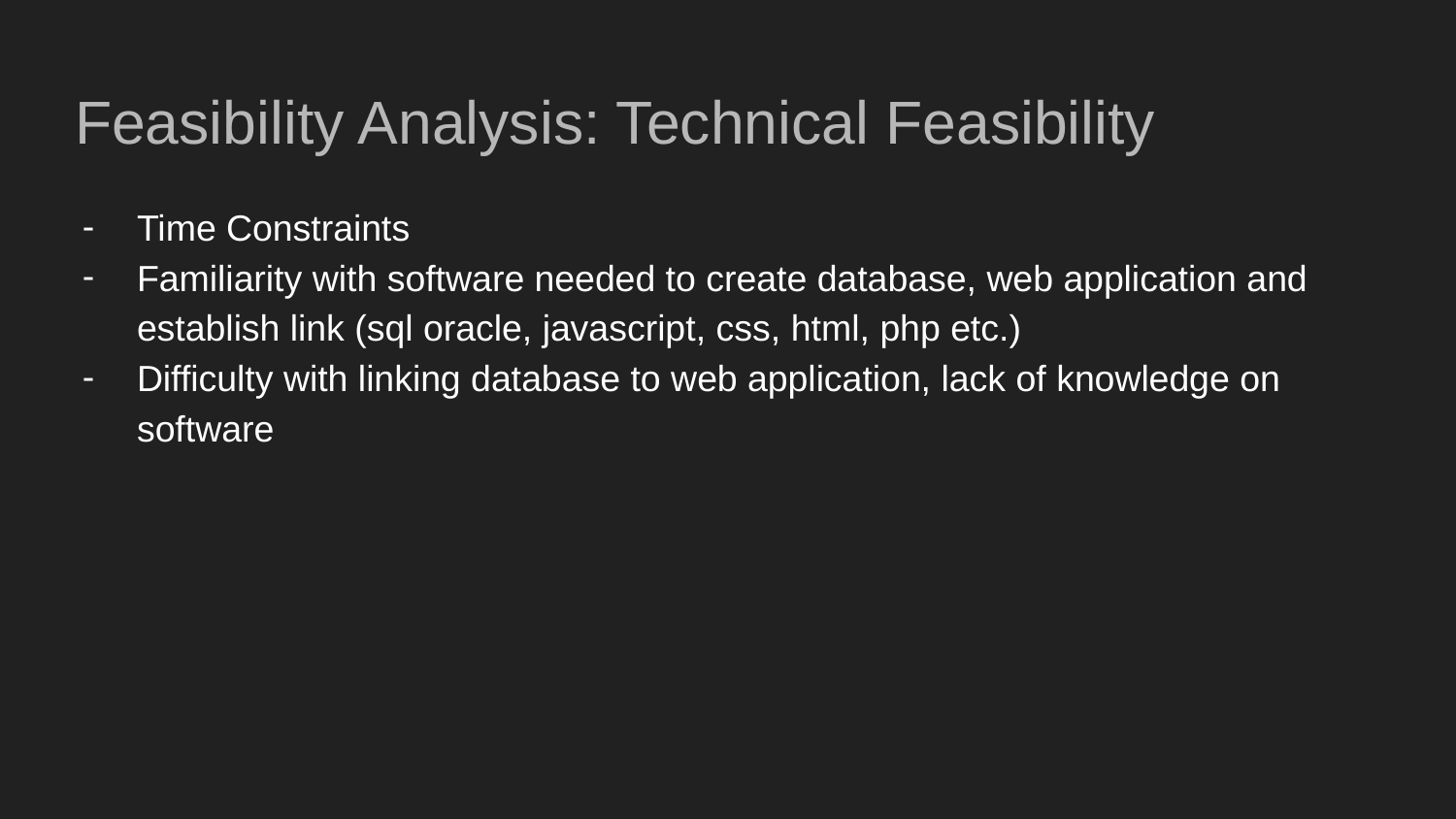

# Feasibility Analysis: Technical Feasibility
Time Constraints
Familiarity with software needed to create database, web application and establish link (sql oracle, javascript, css, html, php etc.)
Difficulty with linking database to web application, lack of knowledge on software